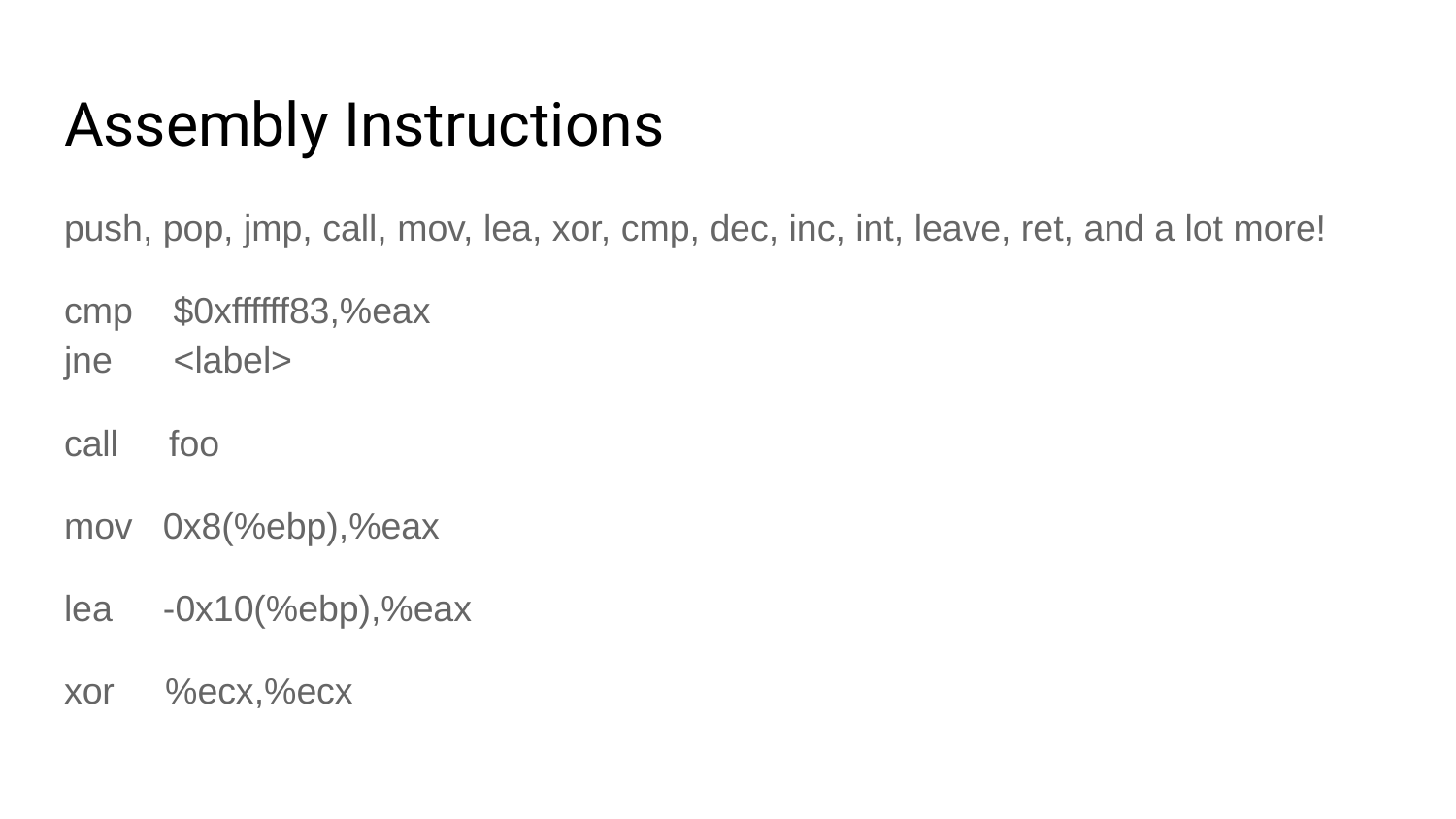

# Assembly Instructions

push, pop, jmp, call, mov, lea, xor, cmp, dec, inc, int, leave, ret, and a lot more!
cmp    $0xffffff83,%eax
jne      <label>
call     foo
mov   0x8(%ebp),%eax
lea     -0x10(%ebp),%eax
xor     %ecx,%ecx